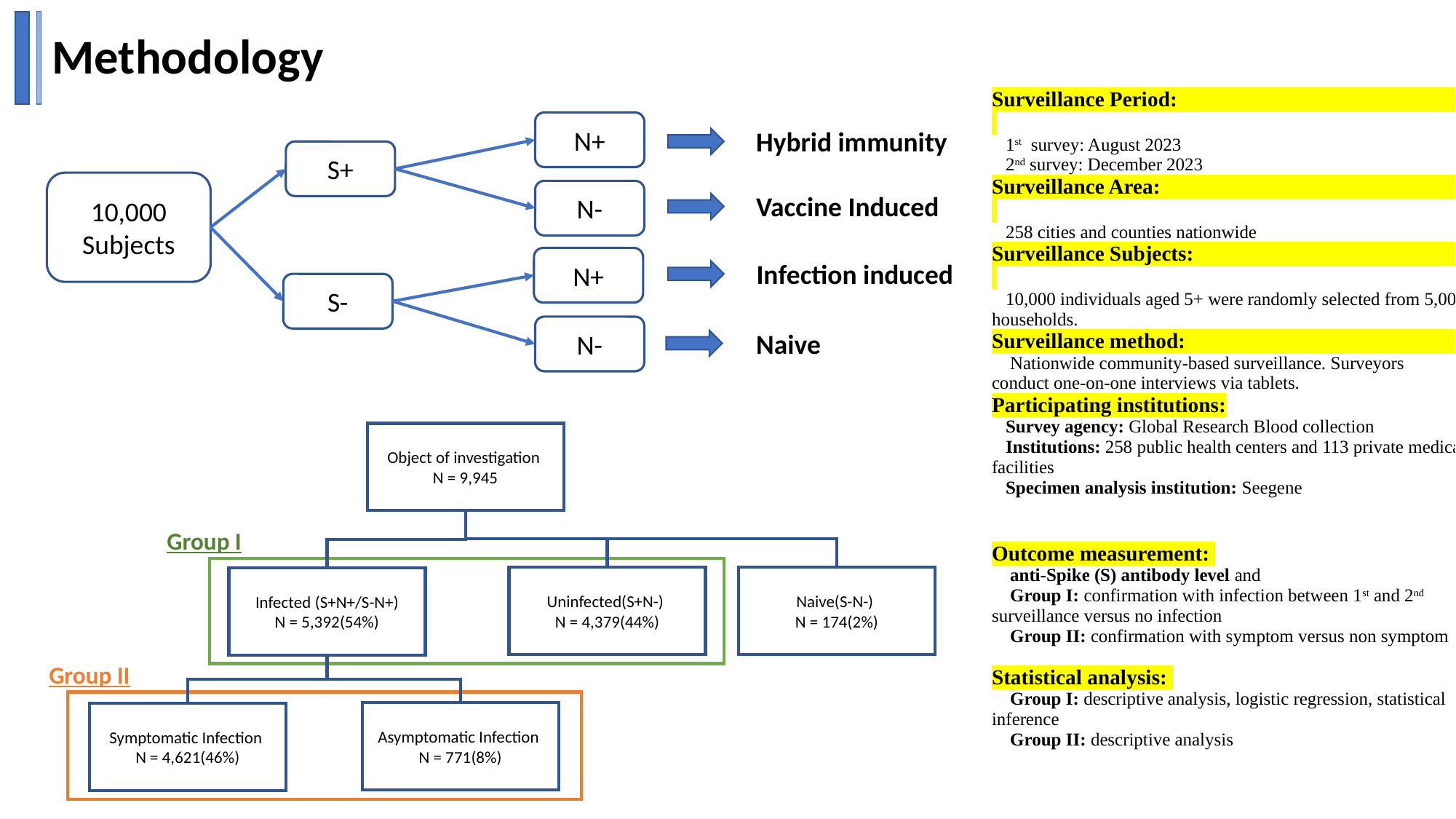

# Methodology
| Surveillance Period: 1st survey: August 2023 2nd survey: December 2023 Surveillance Area: 258 cities and counties nationwide Surveillance Subjects: 10,000 individuals aged 5+ were randomly selected from 5,000 households. Surveillance method: Nationwide community-based surveillance. Surveyors conduct one-on-one interviews via tablets. Participating institutions: Survey agency: Global Research Blood collection Institutions: 258 public health centers and 113 private medical facilities Specimen analysis institution: Seegene |
| --- |
| Outcome measurement: anti-Spike (S) antibody level and Group I: confirmation with infection between 1st and 2nd surveillance versus no infection Group II: confirmation with symptom versus non symptom |
| Statistical analysis: Group I: descriptive analysis, logistic regression, statistical inference Group II: descriptive analysis |
N+
Hybrid immunity

S+
10,000
Subjects
N-
Vaccine Induced

N+
Infection induced

S-
N-
Naive

Object of investigation
N = 9,945
Group I

Uninfected(S+N-)
N = 4,379(44%)
Naive(S-N-)
N = 174(2%)
Infected (S+N+/S-N+)
N = 5,392(54%)
Group II

Asymptomatic Infection
N = 771(8%)
Symptomatic Infection
N = 4,621(46%)